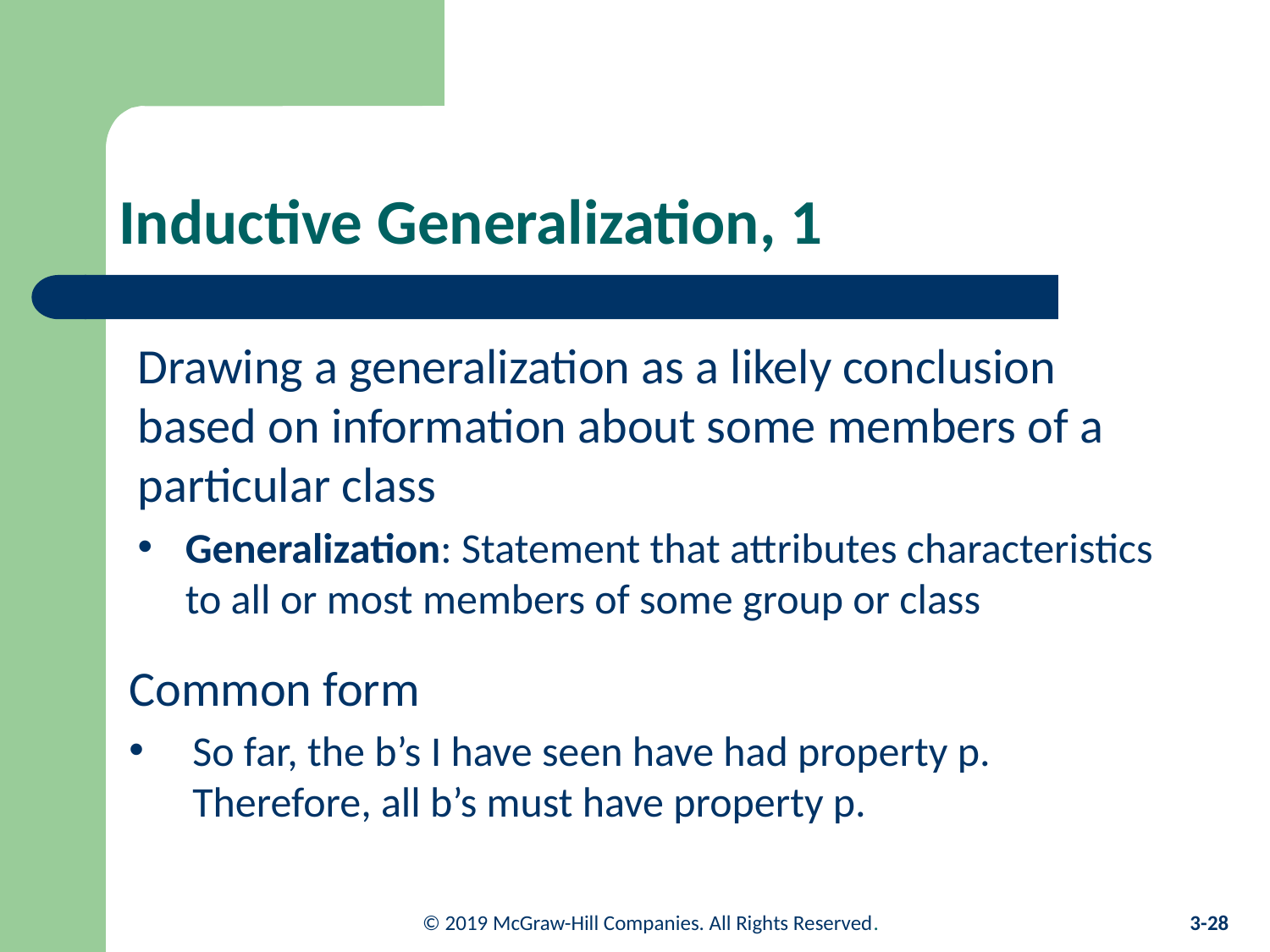

# Inductive Generalization, 1
Drawing a generalization as a likely conclusion based on information about some members of a particular class
Generalization: Statement that attributes characteristics to all or most members of some group or class

Common form
So far, the b’s I have seen have had property p. Therefore, all b’s must have property p.